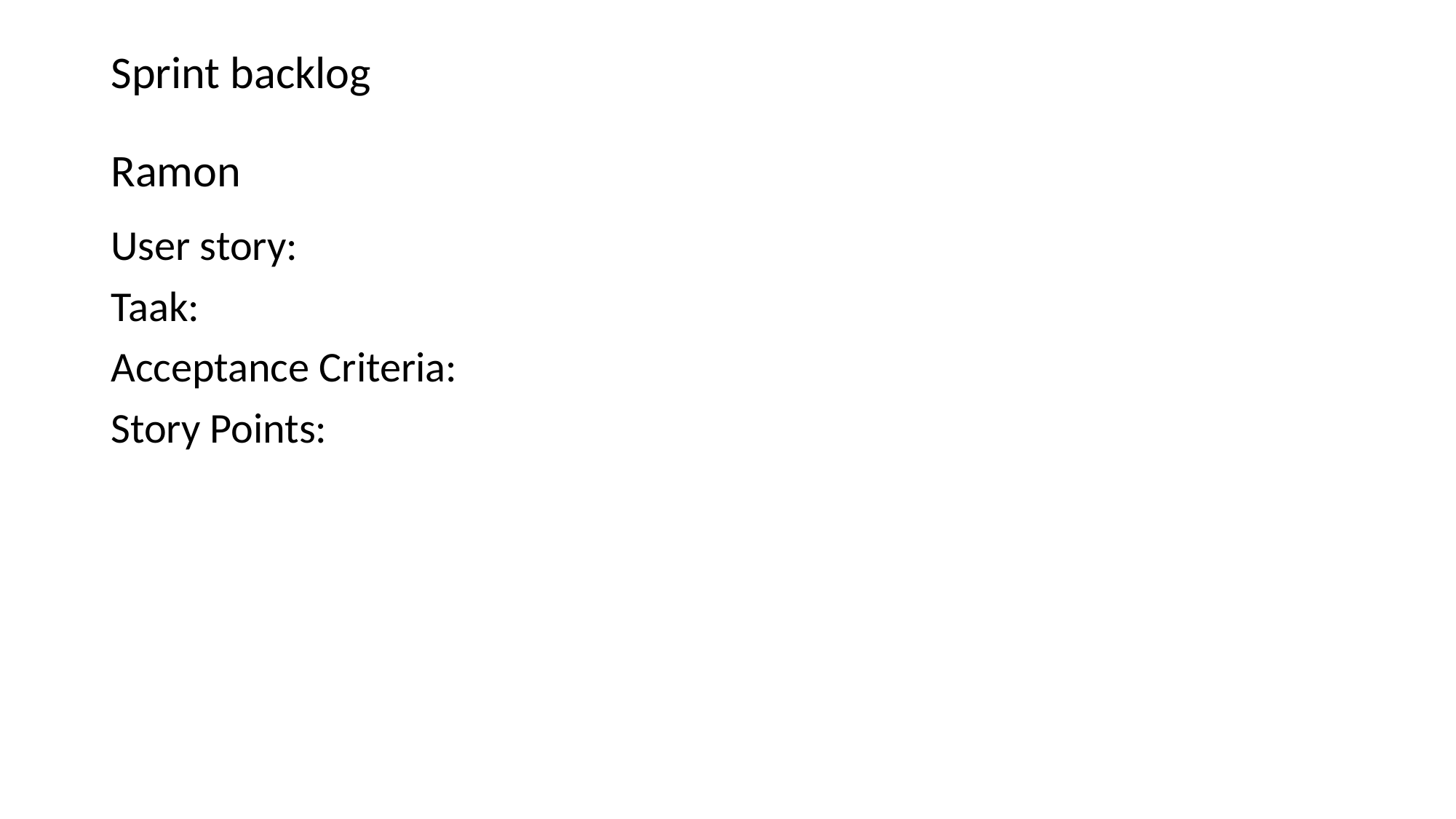

# Sprint backlog Ramon
User story:
Taak:
Acceptance Criteria:
Story Points: